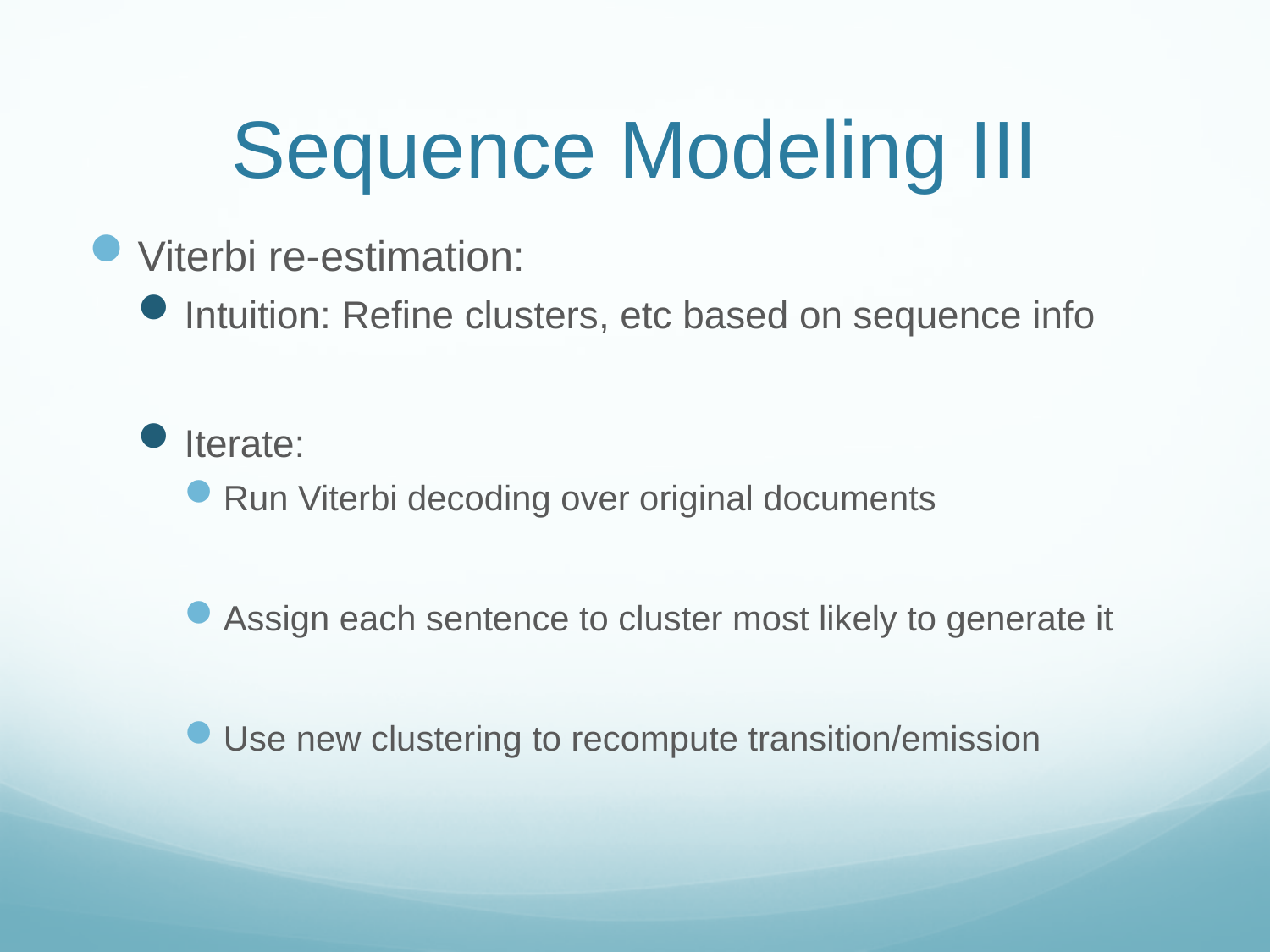

# Sequence Modeling III
Viterbi re-estimation:
Intuition: Refine clusters, etc based on sequence info

Iterate:
Run Viterbi decoding over original documents

Assign each sentence to cluster most likely to generate it

Use new clustering to recompute transition/emission